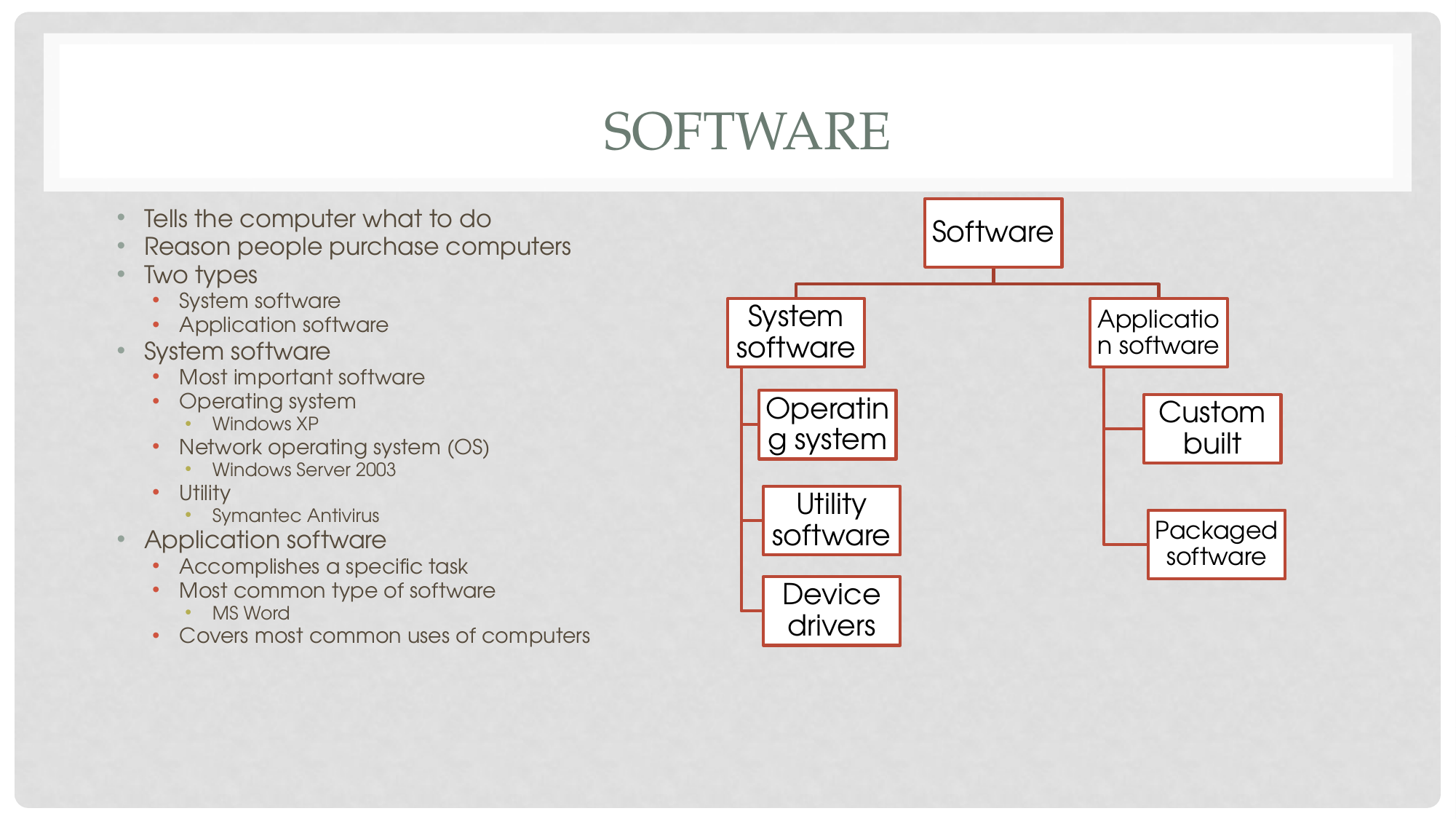

# SOFTWARE

Software
Tells the computer what to do
Reason people purchase computers
Two types
System software
Application software
System software
Most important software
Operating system
Windows XP
Network operating system (OS)
Windows Server 2003
Utility
Symantec Antivirus
Application software
Accomplishes a specific task
Most common type of software
MS Word
Covers most common uses of computers

System software

Application software

Operating system

Custom built

Utility software

Packaged software

Device drivers